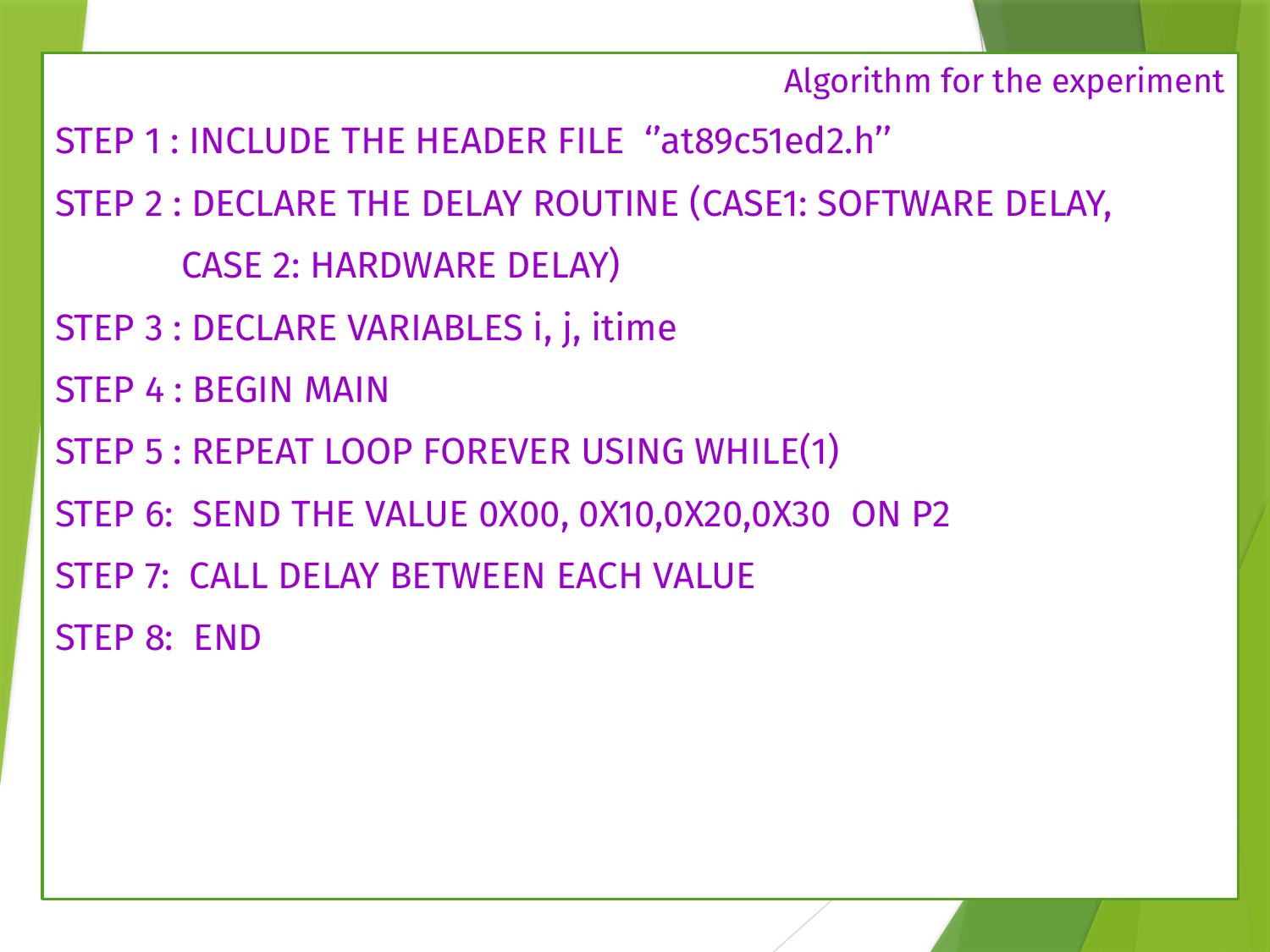

Algorithm for the experiment
STEP 1 : INCLUDE THE HEADER FILE  ‘’at89c51ed2.h’’
STEP 2 : DECLARE THE DELAY ROUTINE (CASE1: SOFTWARE DELAY,
             CASE 2: HARDWARE DELAY)
STEP 3 : DECLARE VARIABLES i, j, itime
STEP 4 : BEGIN MAIN
STEP 5 : REPEAT LOOP FOREVER USING WHILE(1)
STEP 6:  SEND THE VALUE 0X00, 0X10,0X20,0X30  ON P2
STEP 7:  CALL DELAY BETWEEN EACH VALUE
STEP 8:  END

8